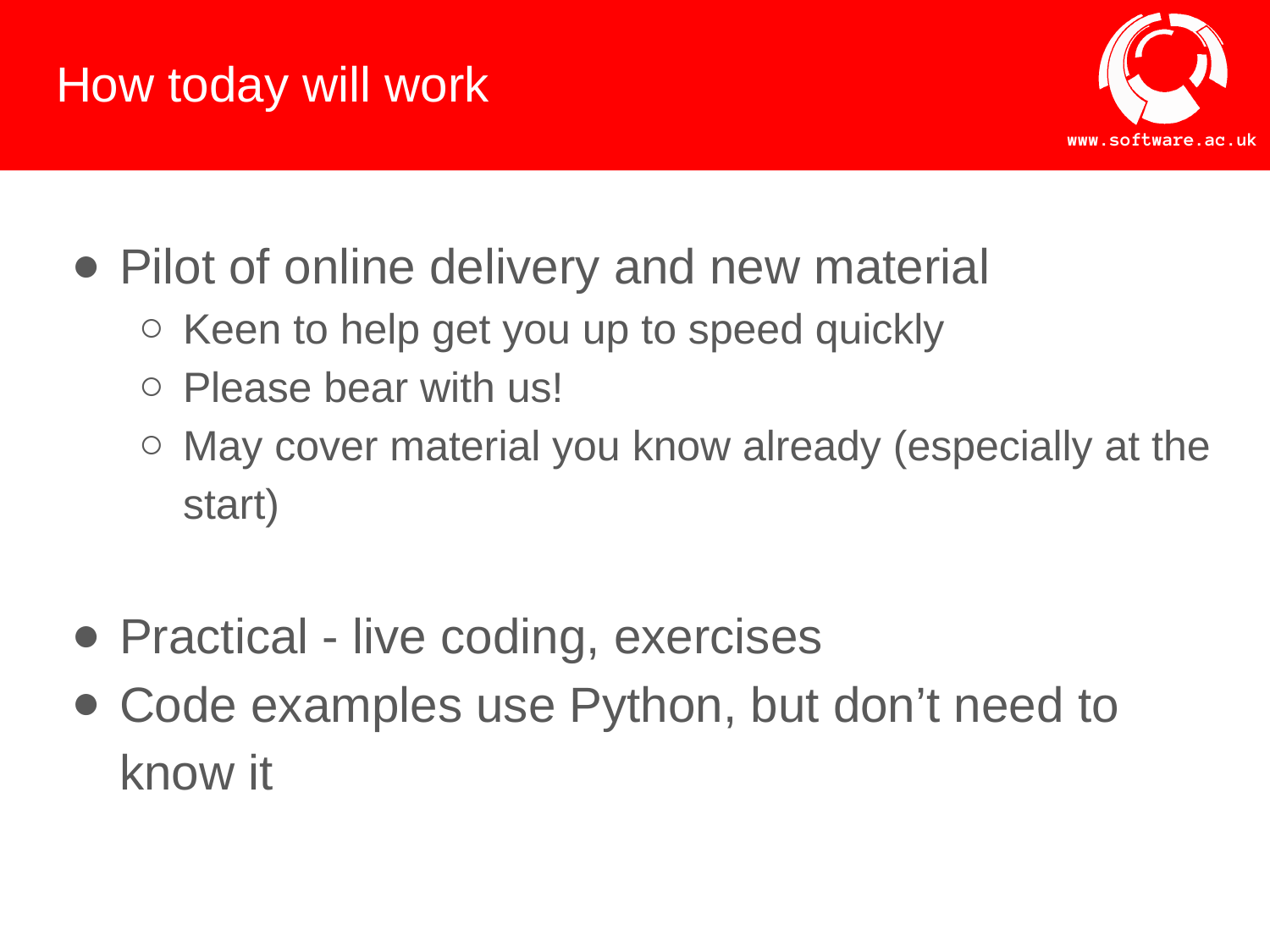

# How today will work
Pilot of online delivery and new material
Keen to help get you up to speed quickly
Please bear with us!
May cover material you know already (especially at the start)

Practical - live coding, exercises
Code examples use Python, but don’t need to know it